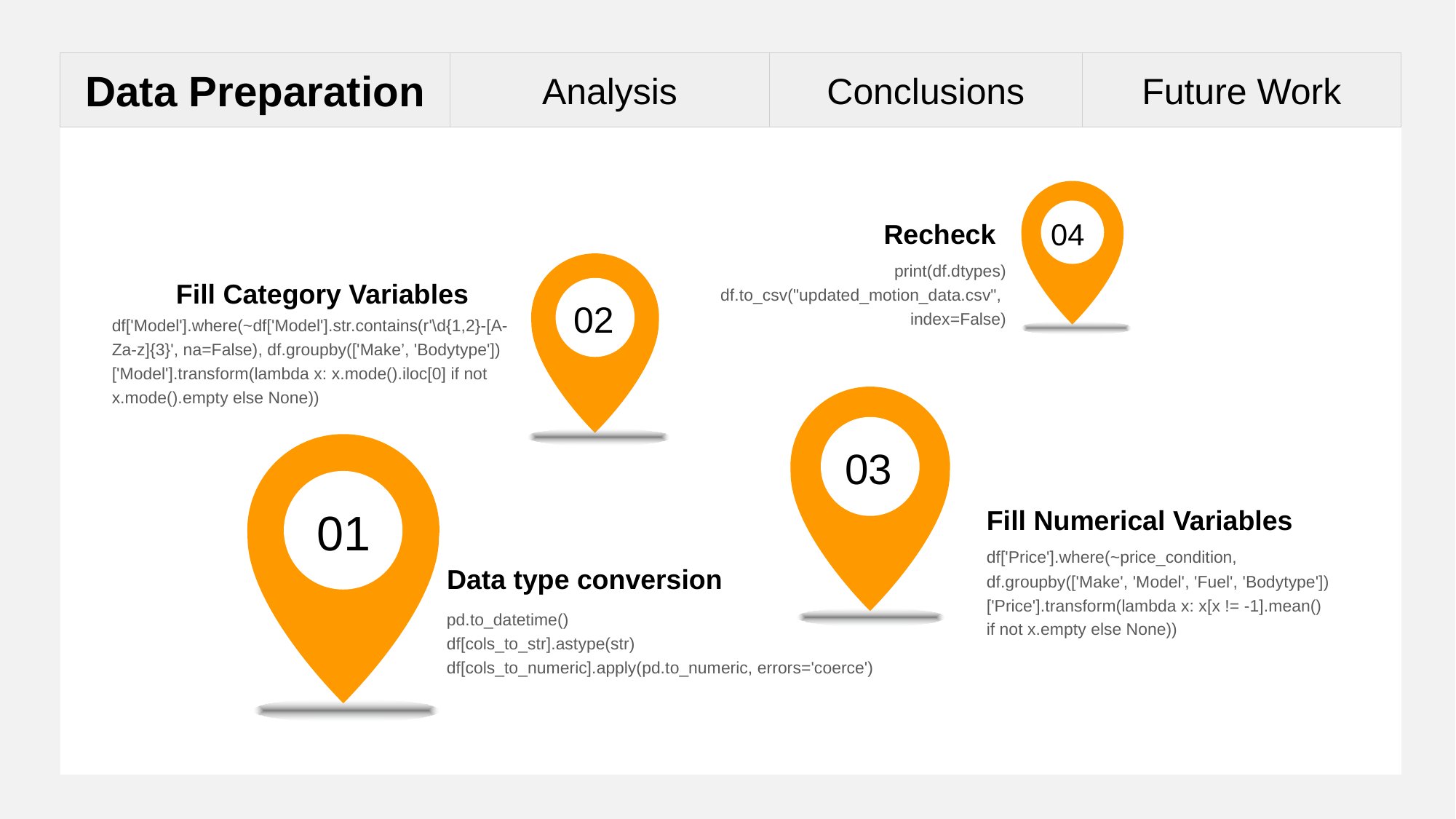

Analysis
Conclusions
Future Work
Data Preparation

04

Recheck
print(df.dtypes)
df.to_csv("updated_motion_data.csv",
index=False)

02

Fill Category Variables
df['Model'].where(~df['Model'].str.contains(r'\d{1,2}-[A-Za-z]{3}', na=False), df.groupby(['Make’, 'Bodytype'])['Model'].transform(lambda x: x.mode().iloc[0] if not x.mode().empty else None))

03

01

Fill Numerical Variables
df['Price'].where(~price_condition, df.groupby(['Make', 'Model', 'Fuel', 'Bodytype'])['Price'].transform(lambda x: x[x != -1].mean() if not x.empty else None))
Data type conversion
pd.to_datetime()
df[cols_to_str].astype(str)
df[cols_to_numeric].apply(pd.to_numeric, errors='coerce')